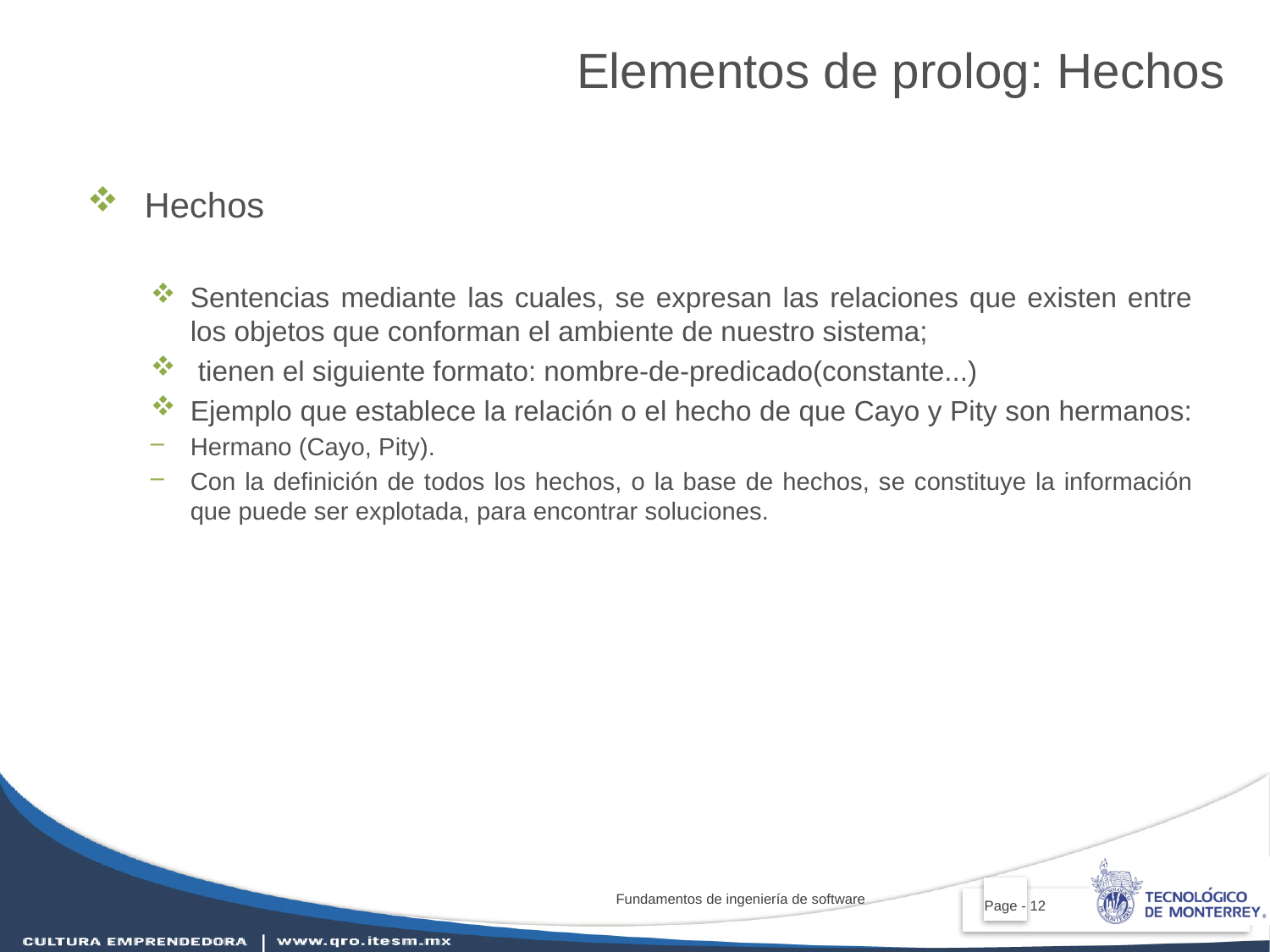

Elementos de prolog: Hechos
 Hechos

Sentencias mediante las cuales, se expresan las relaciones que existen entre los objetos que conforman el ambiente de nuestro sistema;
 tienen el siguiente formato: nombre-de-predicado(constante...)
Ejemplo que establece la relación o el hecho de que Cayo y Pity son hermanos:
Hermano (Cayo, Pity).
Con la definición de todos los hechos, o la base de hechos, se constituye la información que puede ser explotada, para encontrar soluciones.